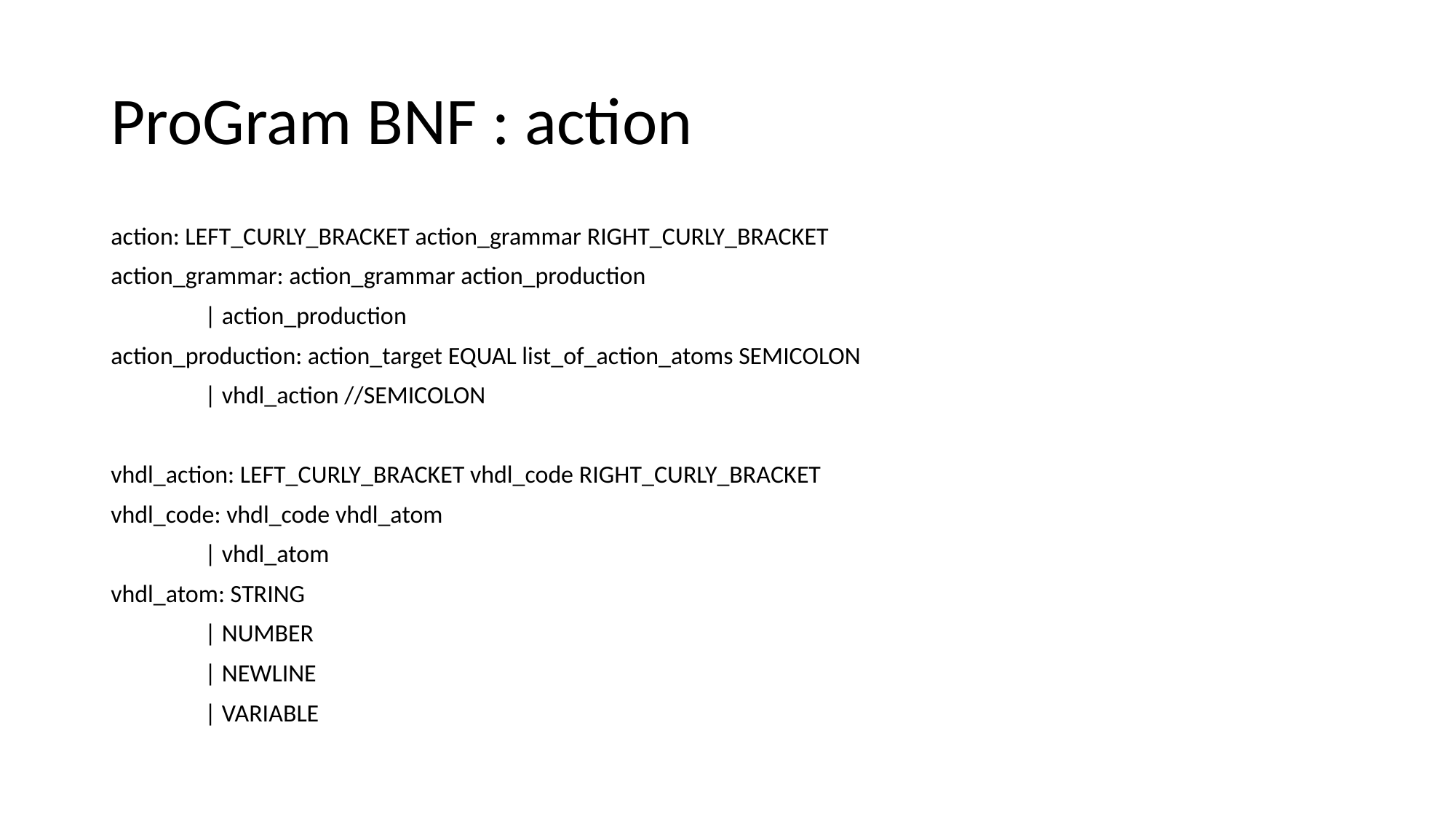

# ProGram BNF : action
action: LEFT_CURLY_BRACKET action_grammar RIGHT_CURLY_BRACKET
action_grammar: action_grammar action_production
	| action_production
action_production: action_target EQUAL list_of_action_atoms SEMICOLON
	| vhdl_action //SEMICOLON

vhdl_action: LEFT_CURLY_BRACKET vhdl_code RIGHT_CURLY_BRACKET
vhdl_code: vhdl_code vhdl_atom
	| vhdl_atom
vhdl_atom: STRING
	| NUMBER
	| NEWLINE
	| VARIABLE